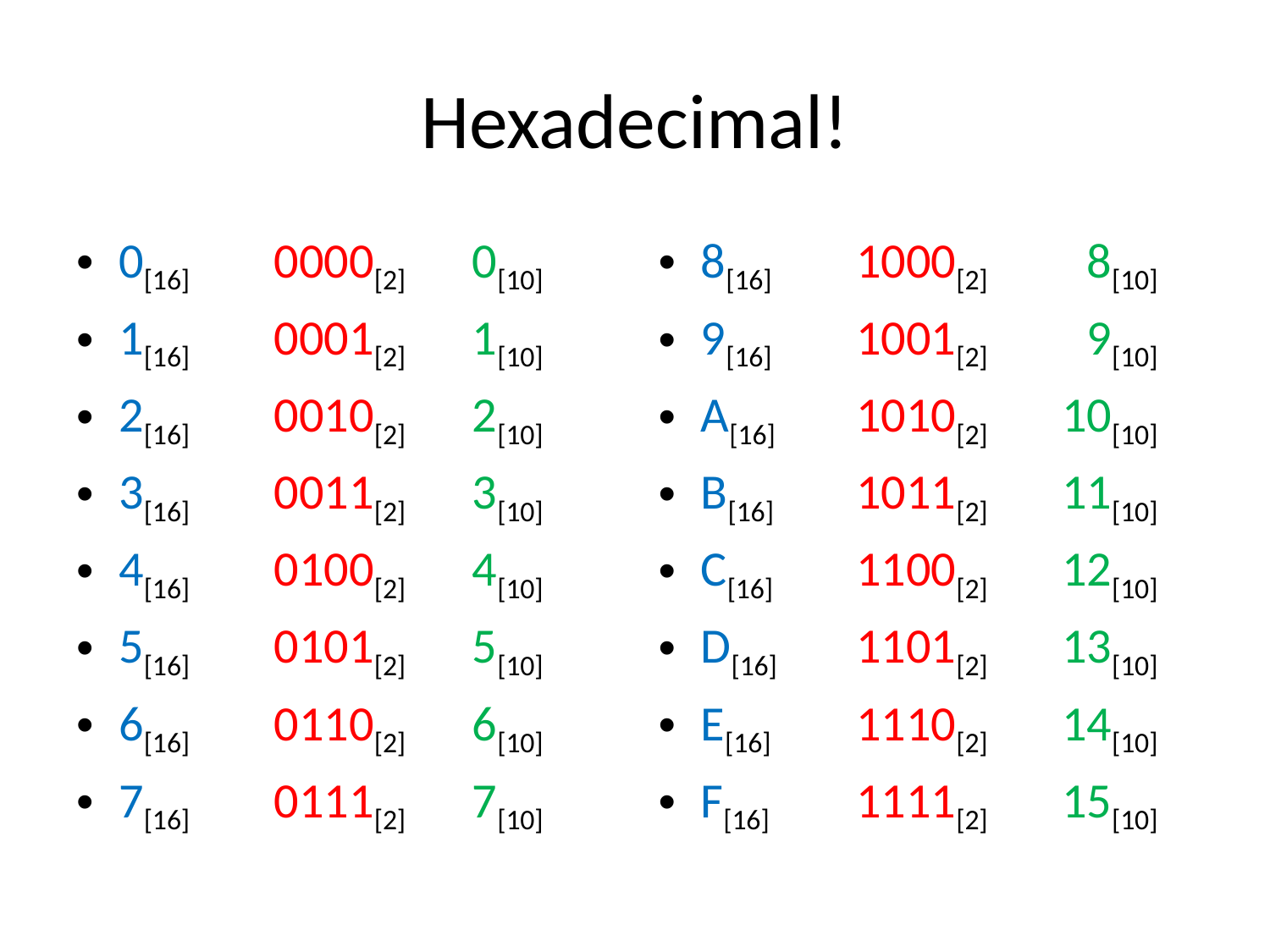

# Hexadecimal!
 0[16]	0000[2]	0[10]
 1[16]	0001[2]	1[10]
 2[16]	0010[2]	2[10]
 3[16]	0011[2]	3[10]
 4[16]	0100[2]	4[10]
 5[16]	0101[2]	5[10]
 6[16]	0110[2]	6[10]
 7[16]	0111[2]	7[10]

 8[16]	1000[2]	8[10]
 9[16]	1001[2]	9[10]
 A[16] 	1010[2]	10[10]
 B[16] 	1011[2]	11[10]
 C[16] 	1100[2]	12[10]
 D[16] 	1101[2]	13[10]
 E[16]	1110[2]	14[10]
 F[16]	1111[2]	15[10]